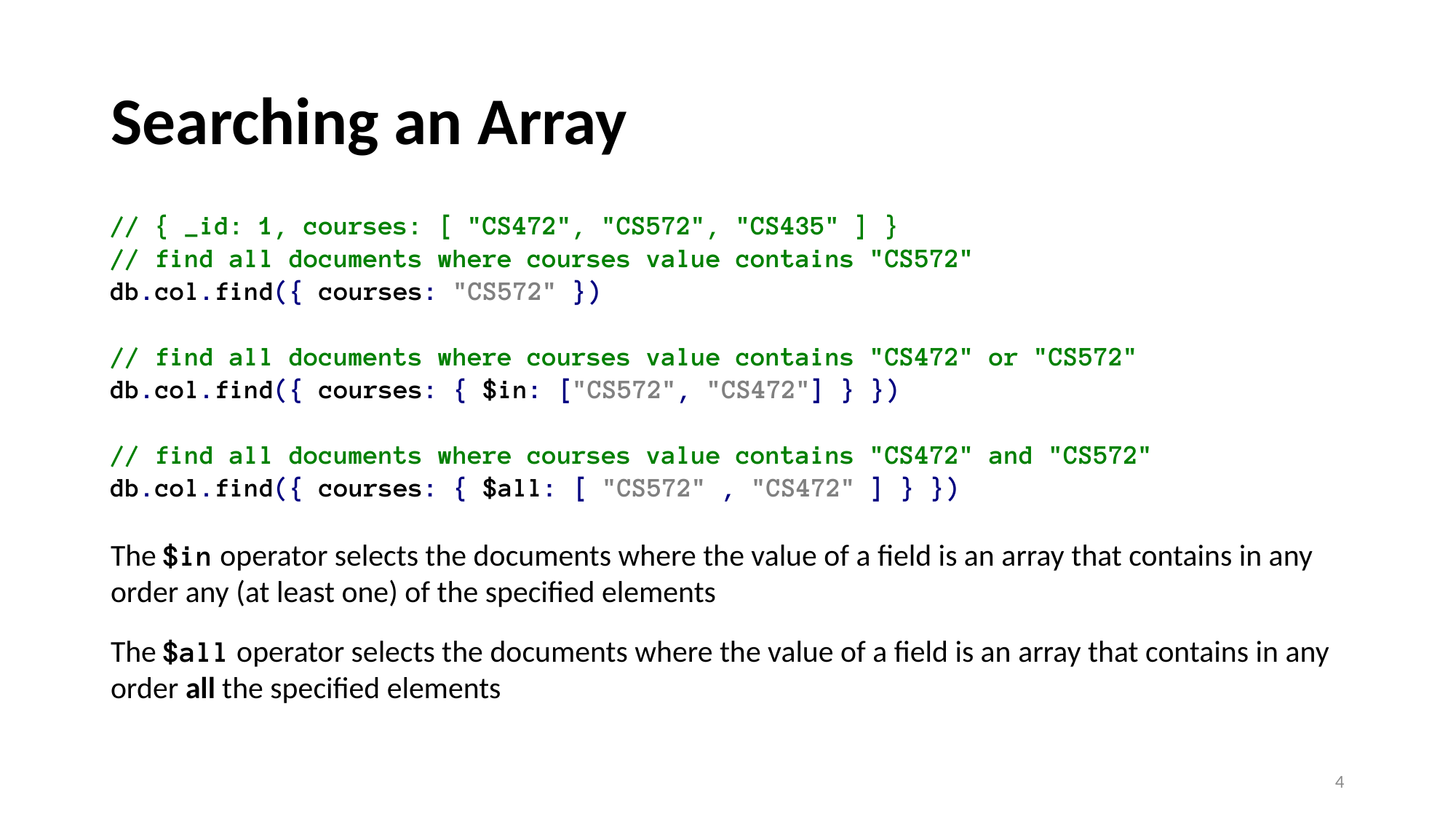

# Searching an Array
// { _id: 1, courses: [ "CS472", "CS572", "CS435" ] }
// find all documents where courses value contains "CS572"
db.col.find({ courses: "CS572" })

// find all documents where courses value contains "CS472" or "CS572"
db.col.find({ courses: { $in: ["CS572", "CS472"] } })

// find all documents where courses value contains "CS472" and "CS572" db.col.find({ courses: { $all: [ "CS572" , "CS472" ] } })
The $in operator selects the documents where the value of a field is an array that contains in any order any (at least one) of the specified elements
The $all operator selects the documents where the value of a field is an array that contains in any order all the specified elements
4